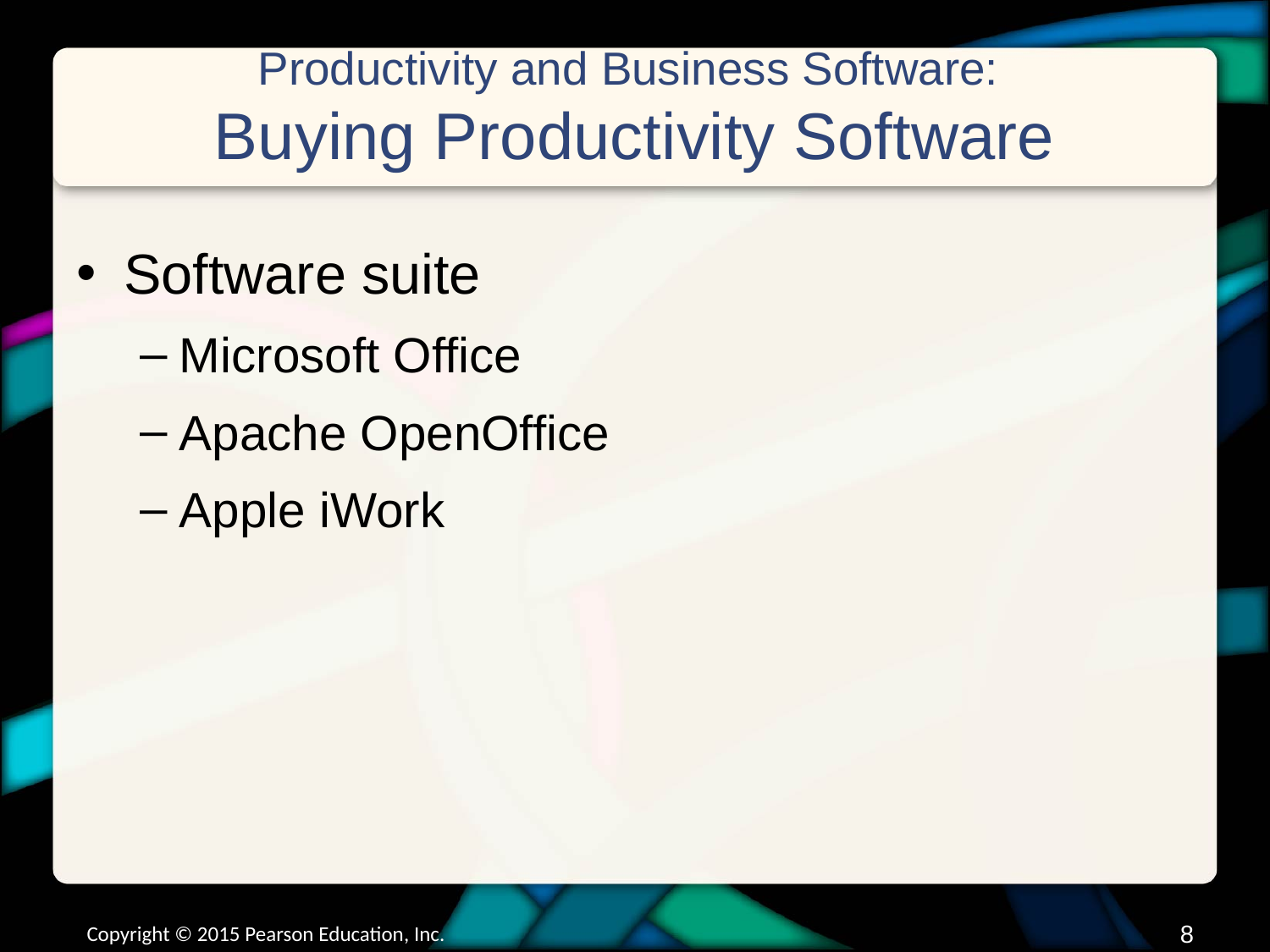

# Productivity and Business Software: Buying Productivity Software
Software suite
Microsoft Office
Apache OpenOffice
Apple iWork

Copyright © 2015 Pearson Education, Inc.
8